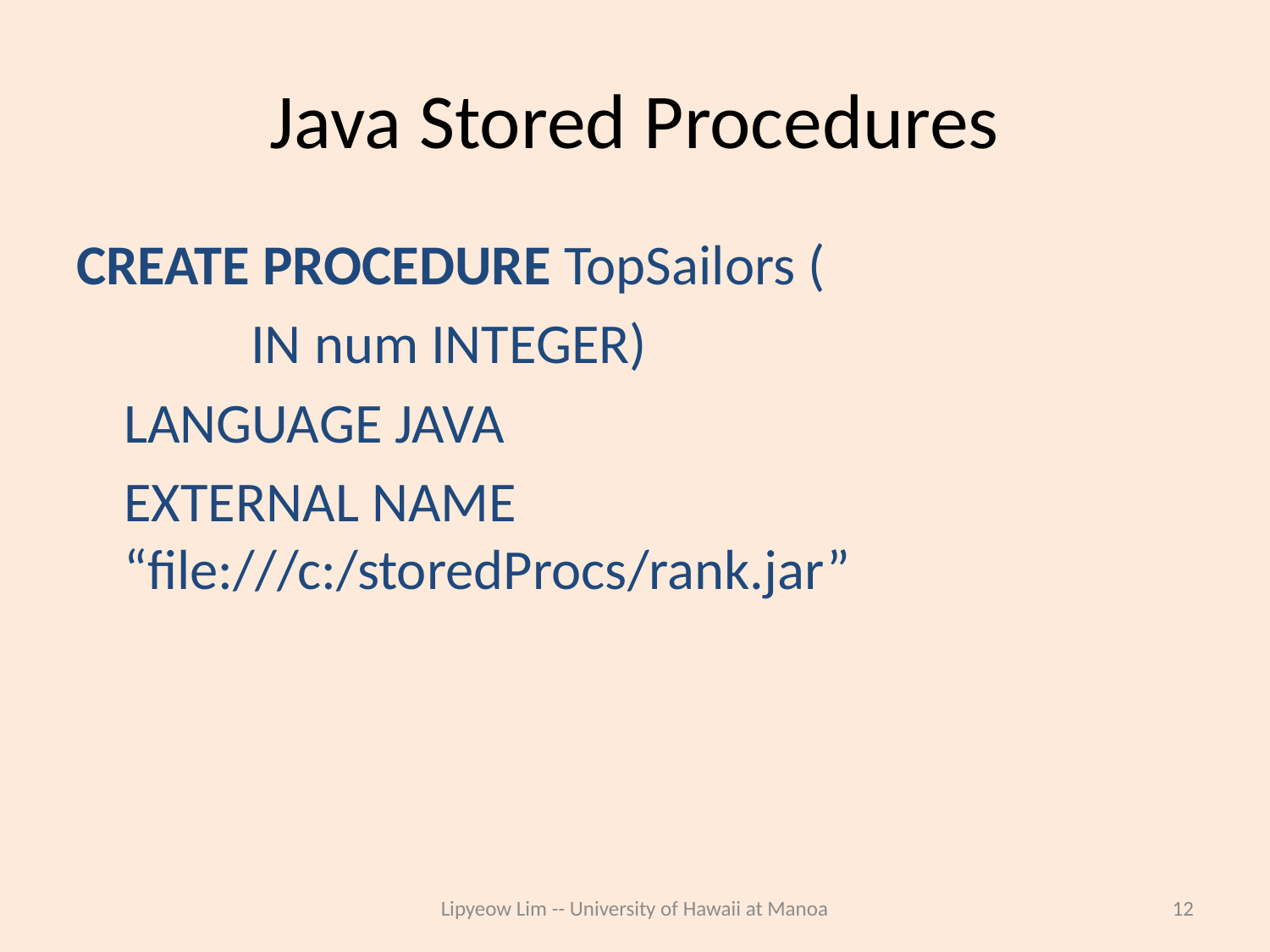

# Java Stored Procedures
CREATE PROCEDURE TopSailors (
		IN num INTEGER)
	LANGUAGE JAVA
	EXTERNAL NAME 	“file:///c:/storedProcs/rank.jar”
Lipyeow Lim -- University of Hawaii at Manoa
12